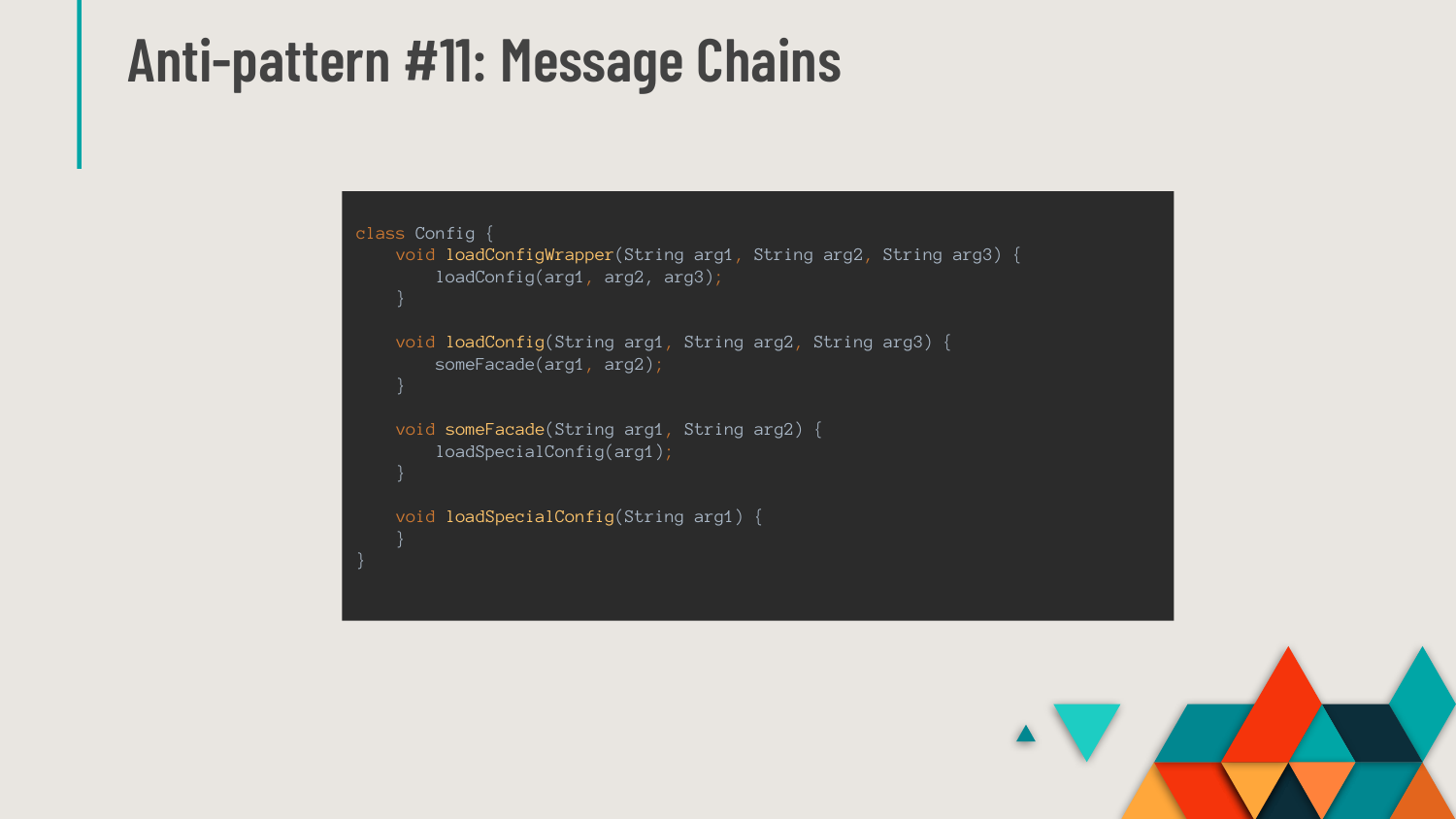

# Anti-pattern #11: Message Chains

class Config {
    void loadConfigWrapper(String arg1, String arg2, String arg3) {
        loadConfig(arg1, arg2, arg3);
    }

    void loadConfig(String arg1, String arg2, String arg3) {
        someFacade(arg1, arg2);
    }
    void someFacade(String arg1, String arg2) {
        loadSpecialConfig(arg1);
    }
    void loadSpecialConfig(String arg1) {
    }
}